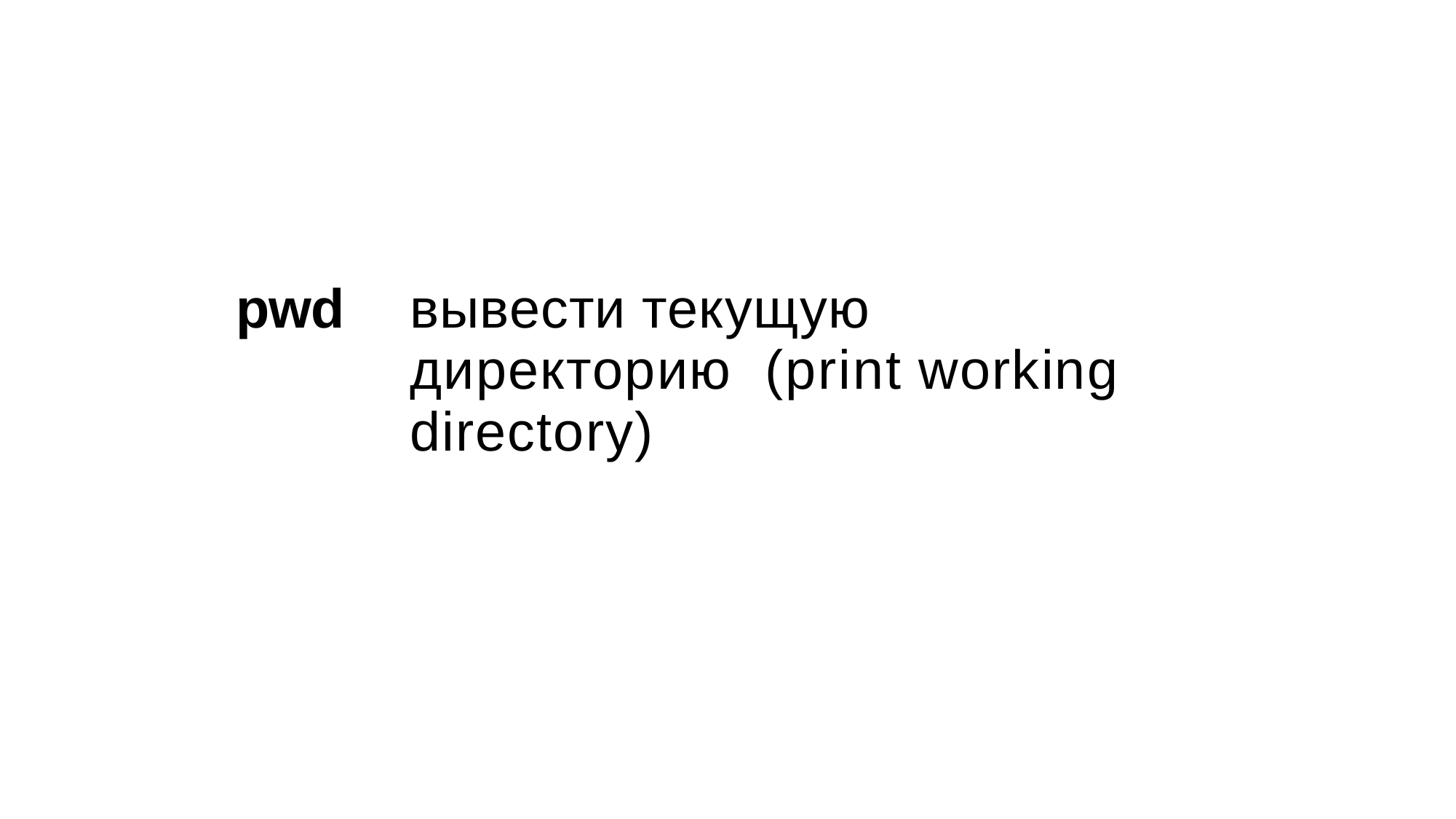

# pwd	вывести текущую директорию  (print working directory)